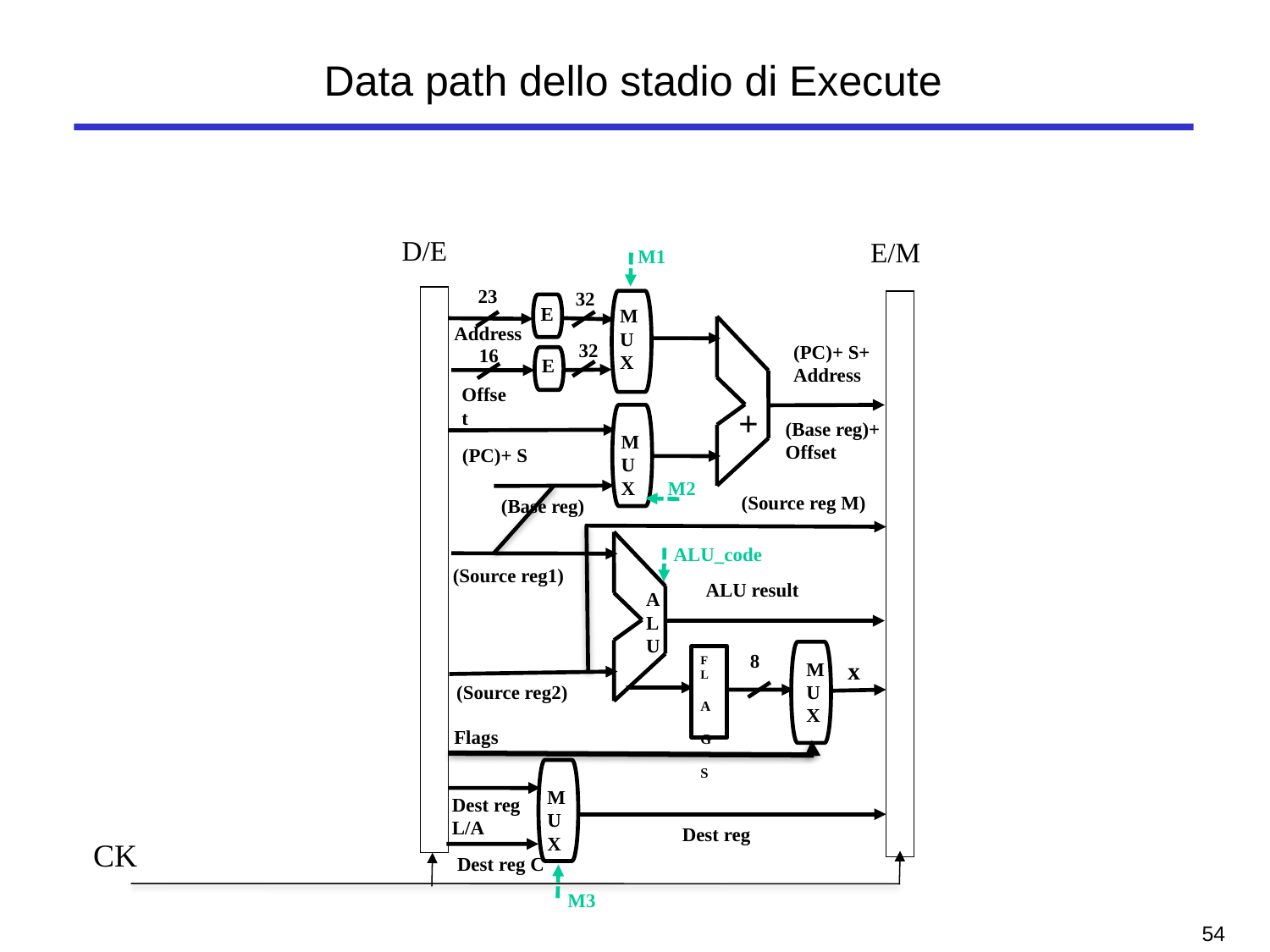

# Data path dello stadio di Execute
D/E
E/M
M1

23
32

E
M
U
X

Address

32
(PC)+ S+
Address
16

E

Offset
+

(Base reg)+
Offset

M
U
X

(PC)+ S
M2

(Source reg M)

(Base reg)

ALU_code

(Source reg1)

ALU result
ALU

8
F
L
A
G
S

x
M
U
X

(Source reg2)

Flags

M
U
X
Dest reg
L/A

Dest reg
CK
Dest reg C

M3

54